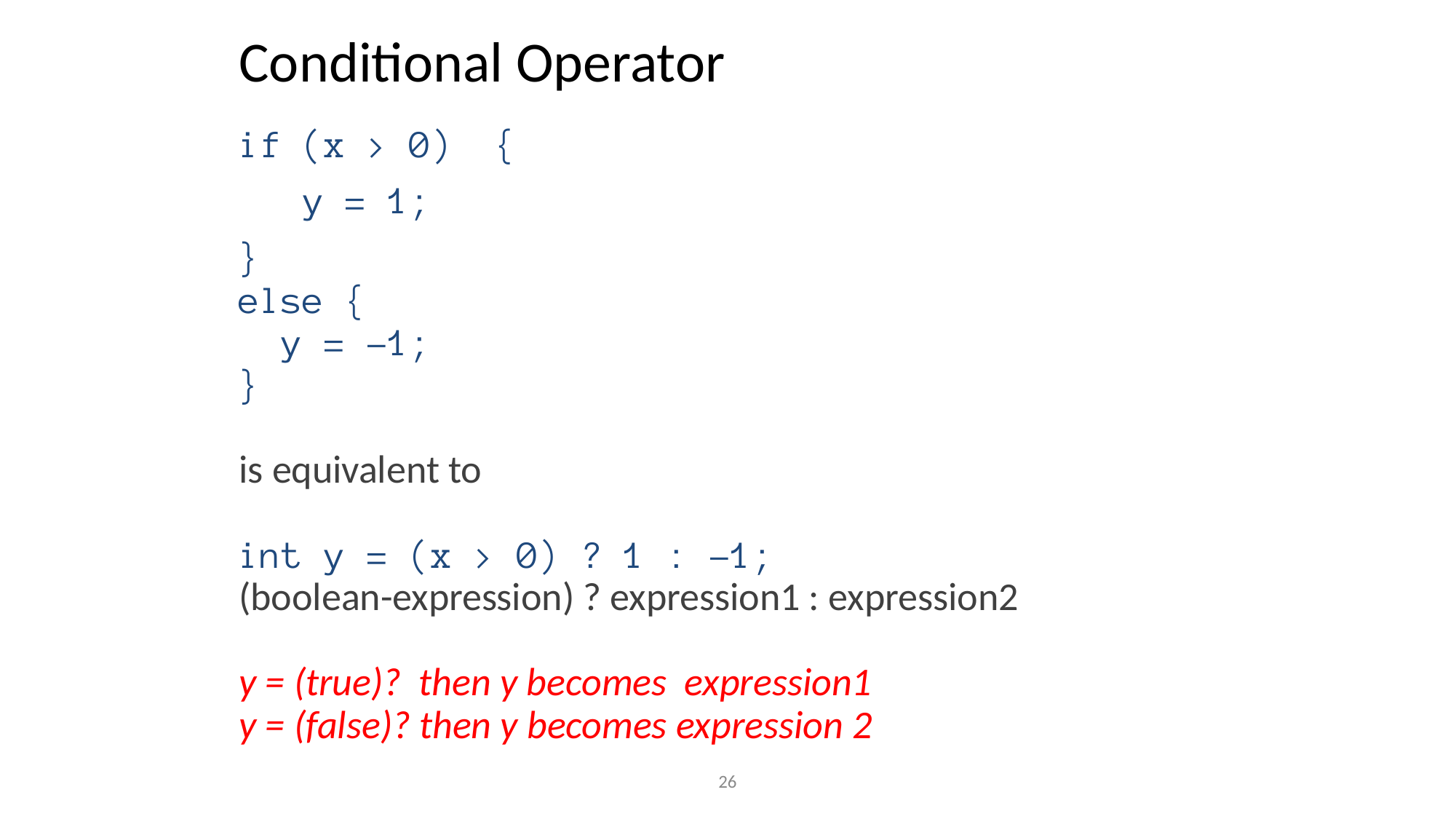

# Conditional Operator
if (x > 0)  {
   y = 1;
}
else {
  y = -1;
}

is equivalent to

int y = (x > 0) ? 1 : -1;
(boolean-expression) ? expression1 : expression2

y = (true)?  then y becomes  expression1
y = (false)? then y becomes expression 2
26